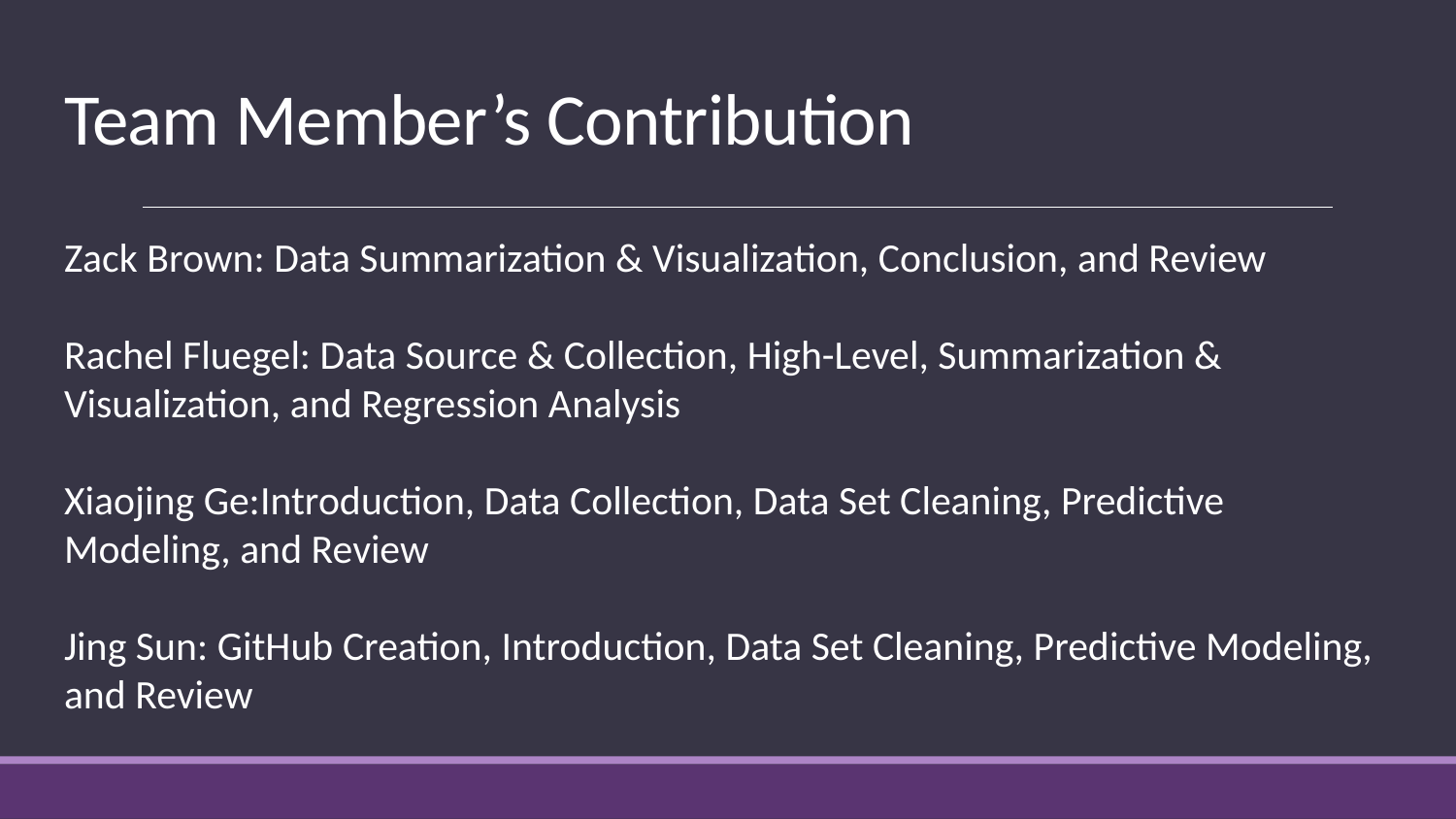

# Team Member’s Contribution
Zack Brown: Data Summarization & Visualization, Conclusion, and Review

Rachel Fluegel: Data Source & Collection, High-Level, Summarization & Visualization, and Regression Analysis

Xiaojing Ge:Introduction, Data Collection, Data Set Cleaning, Predictive Modeling, and Review

Jing Sun: GitHub Creation, Introduction, Data Set Cleaning, Predictive Modeling, and Review